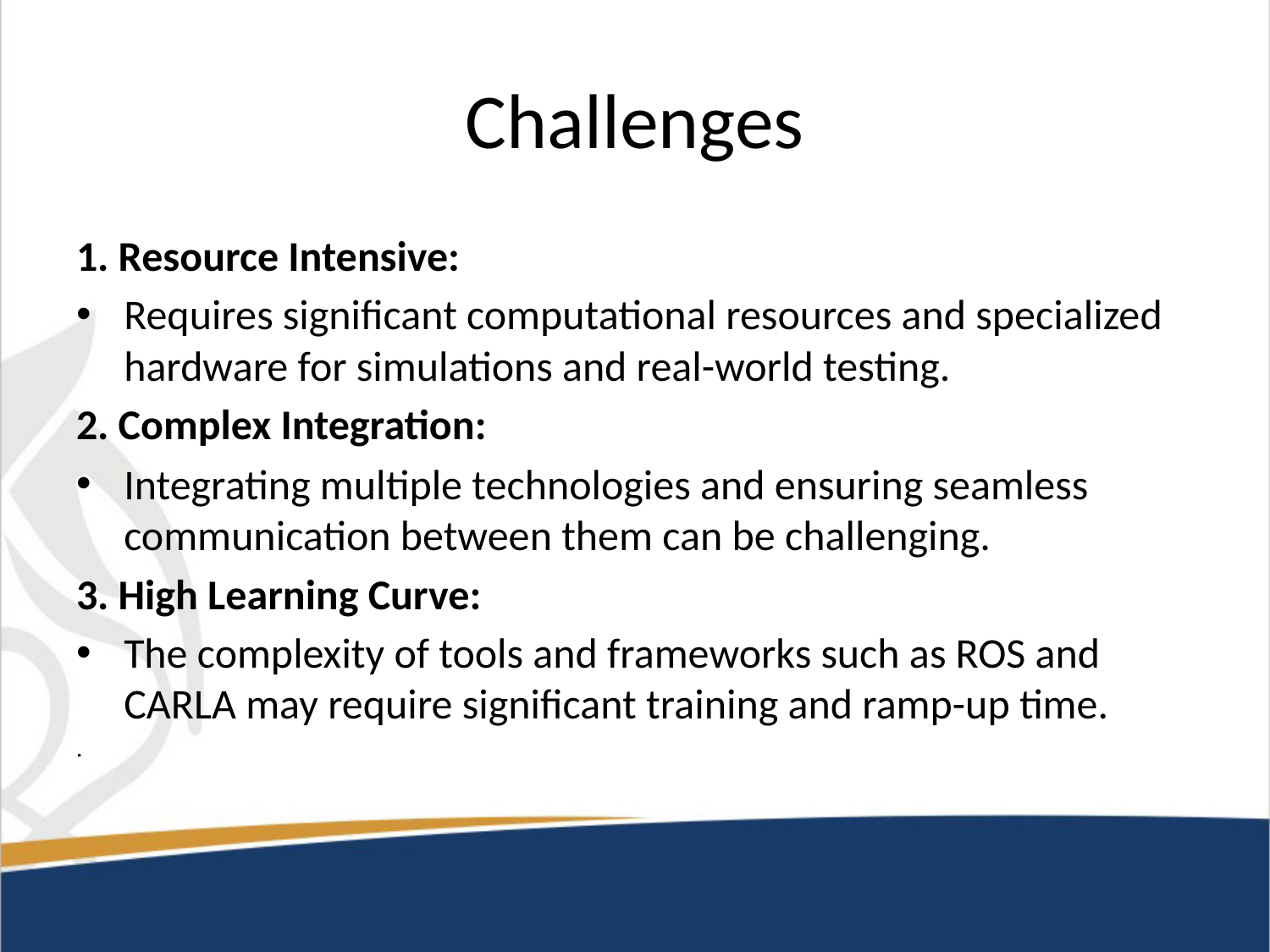

# Challenges
1. Resource Intensive:
Requires significant computational resources and specialized hardware for simulations and real-world testing.
2. Complex Integration:
Integrating multiple technologies and ensuring seamless communication between them can be challenging.
3. High Learning Curve:
The complexity of tools and frameworks such as ROS and CARLA may require significant training and ramp-up time.
.